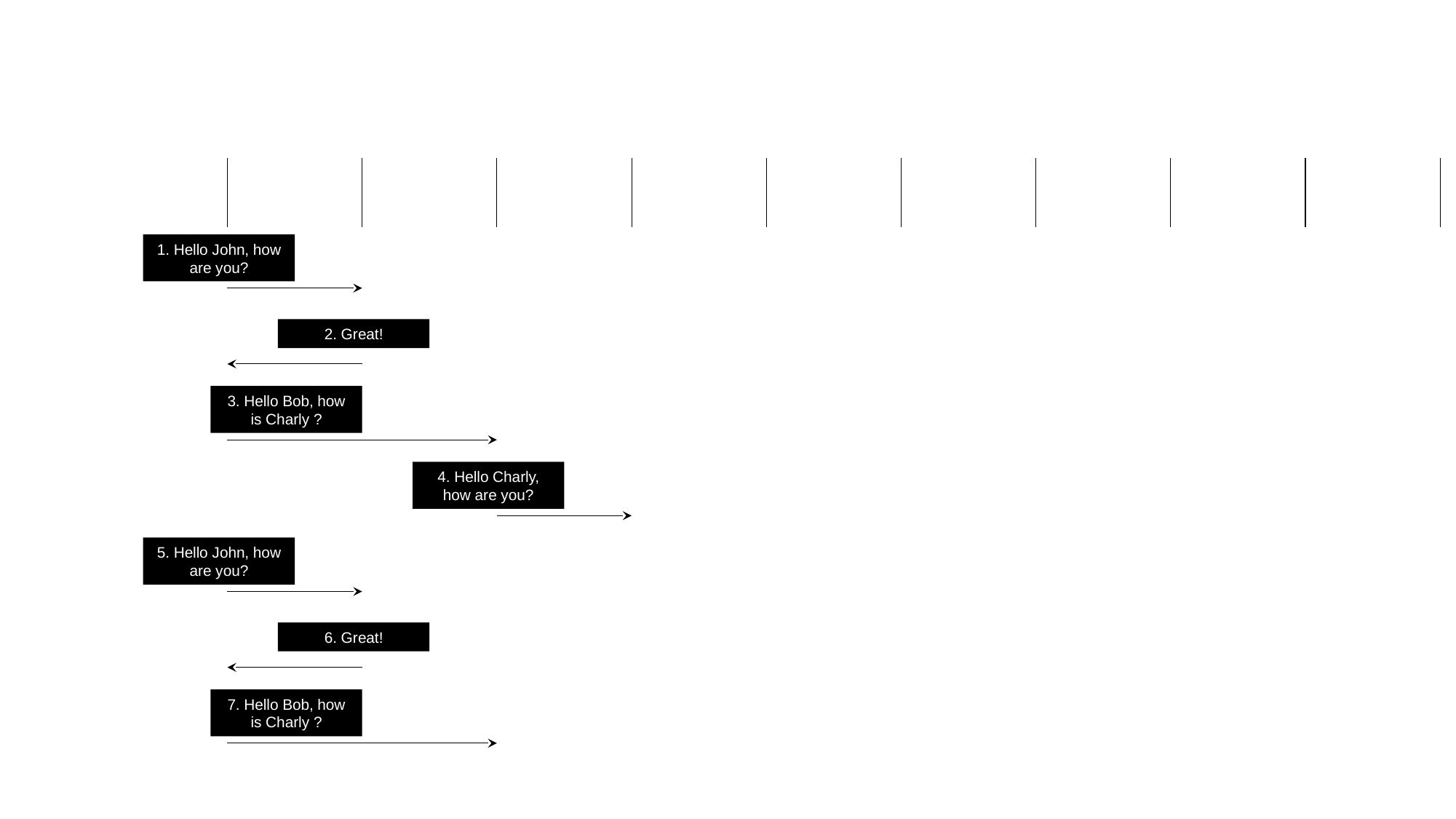

appa
J
B
C
1
2
3
4
5
6
1. Hello John, how are you?
2. Great!
3. Hello Bob, how is Charly ?
4. Hello Charly, how are you?
5. Hello John, how are you?
6. Great!
7. Hello Bob, how is Charly ?